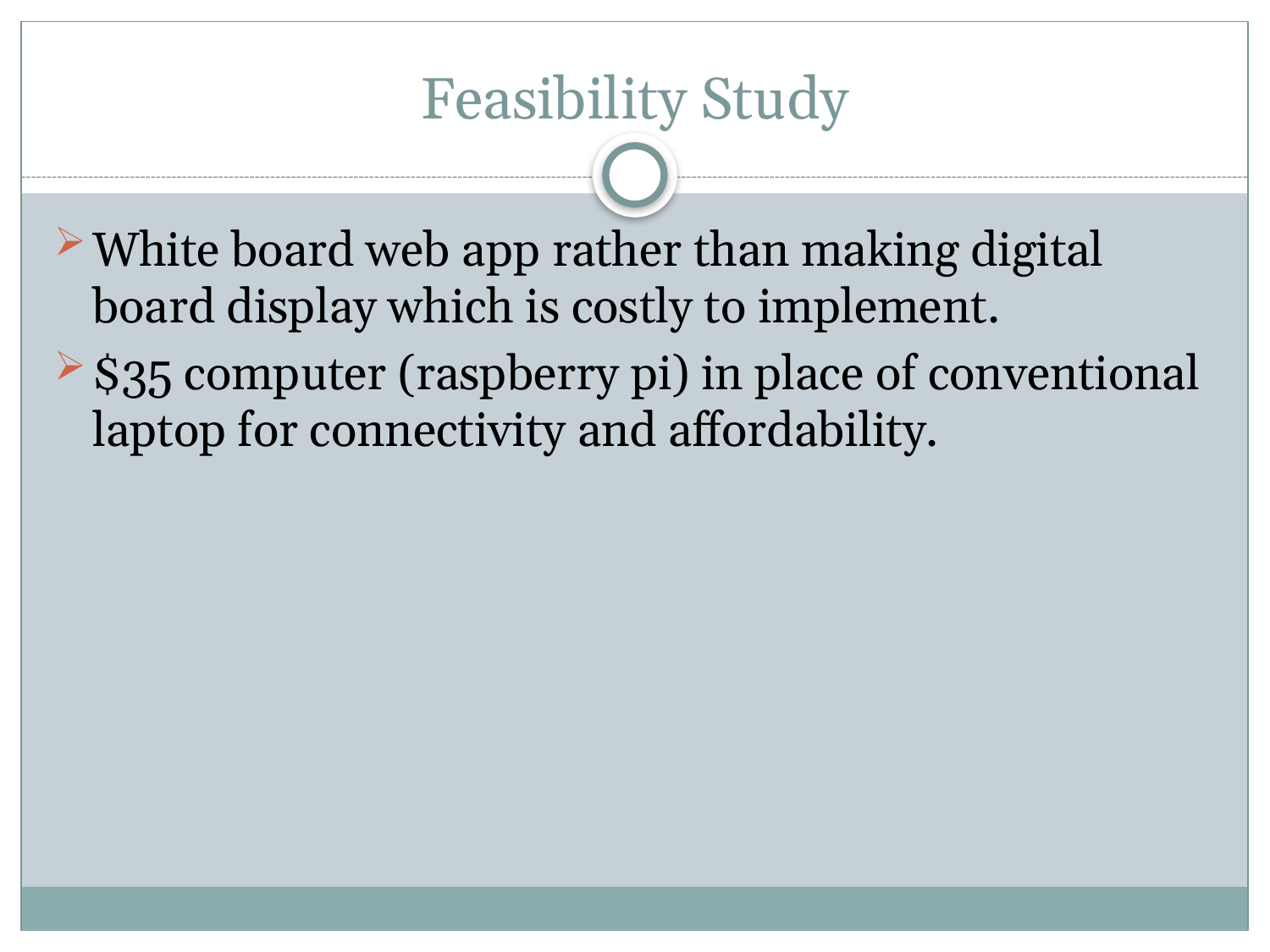

# Feasibility Study
White board web app rather than making digital board display which is costly to implement.
$35 computer (raspberry pi) in place of conventional laptop for connectivity and affordability.